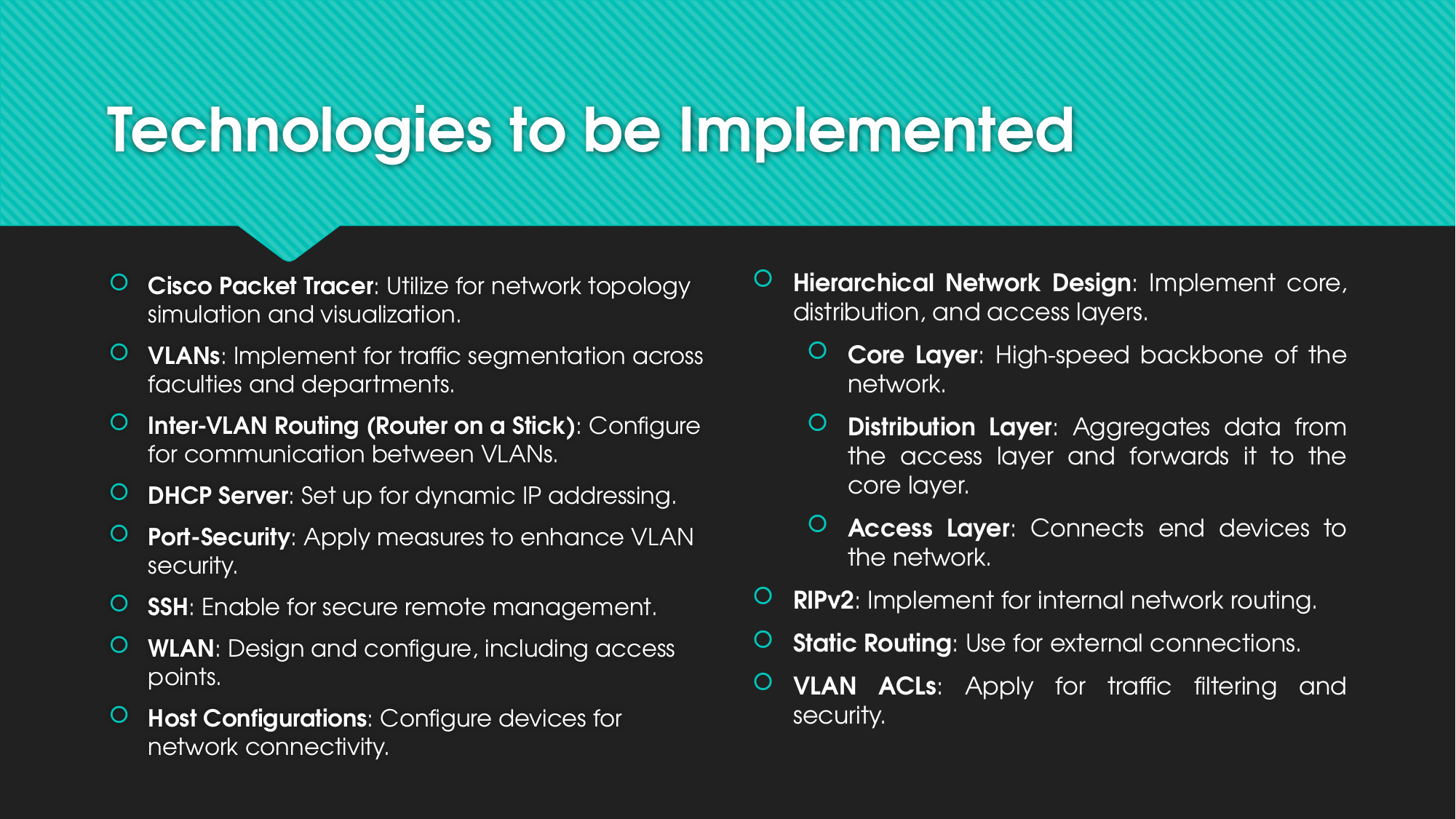

# Technologies to be Implemented
Hierarchical Network Design: Implement core, distribution, and access layers.
Core Layer: High-speed backbone of the network.
Distribution Layer: Aggregates data from the access layer and forwards it to the core layer.
Access Layer: Connects end devices to the network.
RIPv2: Implement for internal network routing.
Static Routing: Use for external connections.
VLAN ACLs: Apply for traffic filtering and security.

Cisco Packet Tracer: Utilize for network topology simulation and visualization.
VLANs: Implement for traffic segmentation across faculties and departments.
Inter-VLAN Routing (Router on a Stick): Configure for communication between VLANs.
DHCP Server: Set up for dynamic IP addressing.
Port-Security: Apply measures to enhance VLAN security.
SSH: Enable for secure remote management.
WLAN: Design and configure, including access points.
Host Configurations: Configure devices for network connectivity.